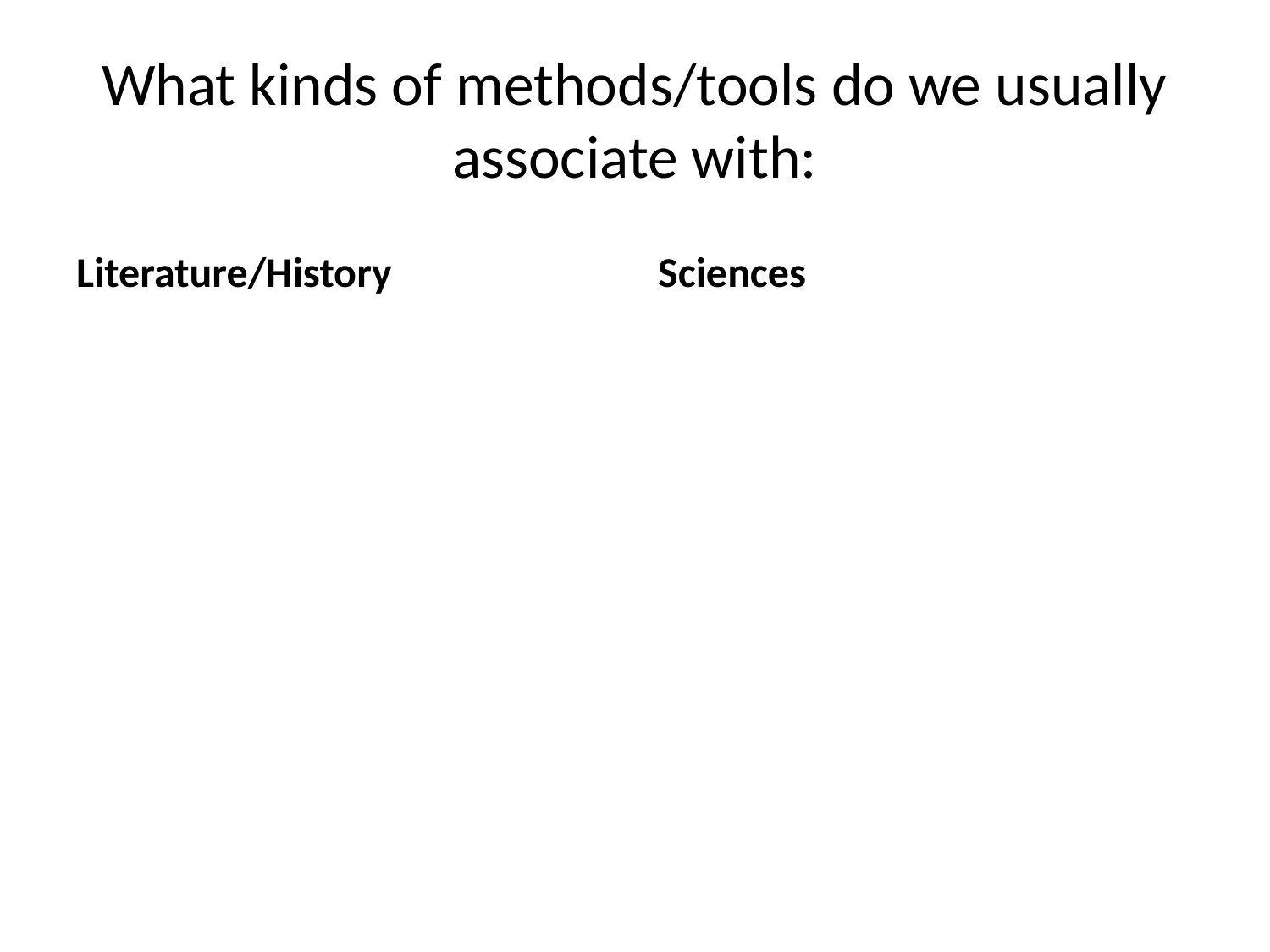

# What kinds of methods/tools do we usually associate with:
Literature/History
Sciences